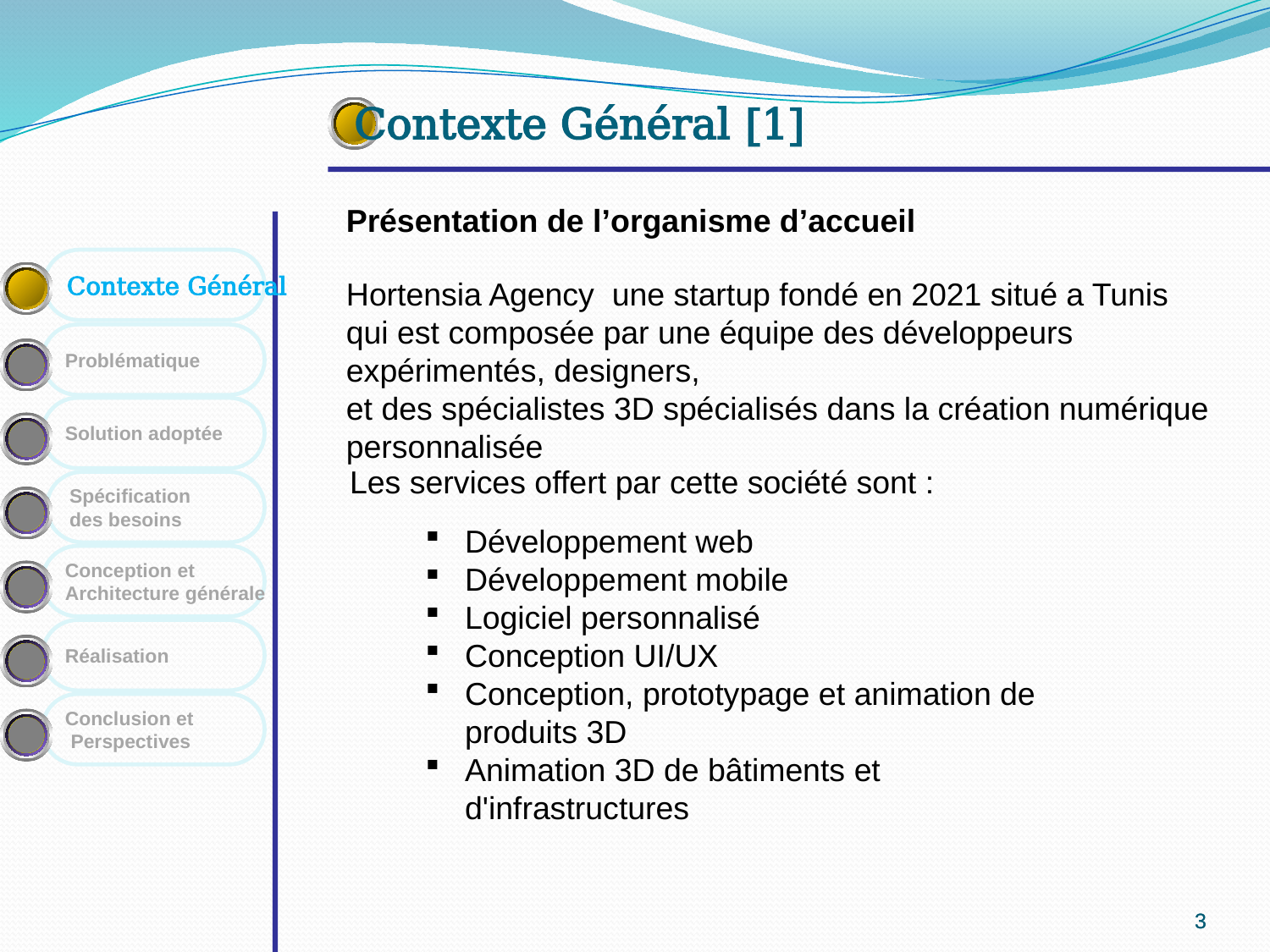

Contexte Général [1]

Présentation de l’organisme d’accueil

Contexte Général

Hortensia Agency  une startup fondé en 2021 situé a Tunis  qui est composée par une équipe des développeurs expérimentés, designers,
et des spécialistes 3D spécialisés dans la création numérique personnalisée
Problématique

Solution adoptée

Les services offert par cette société sont :
Spécification
des besoins

Développement web
Développement mobile
Logiciel personnalisé
Conception UI/UX
Conception, prototypage et animation de produits 3D
Animation 3D de bâtiments et d'infrastructures
Conception et
Architecture générale

Réalisation

Conclusion et
 Perspectives

3
3